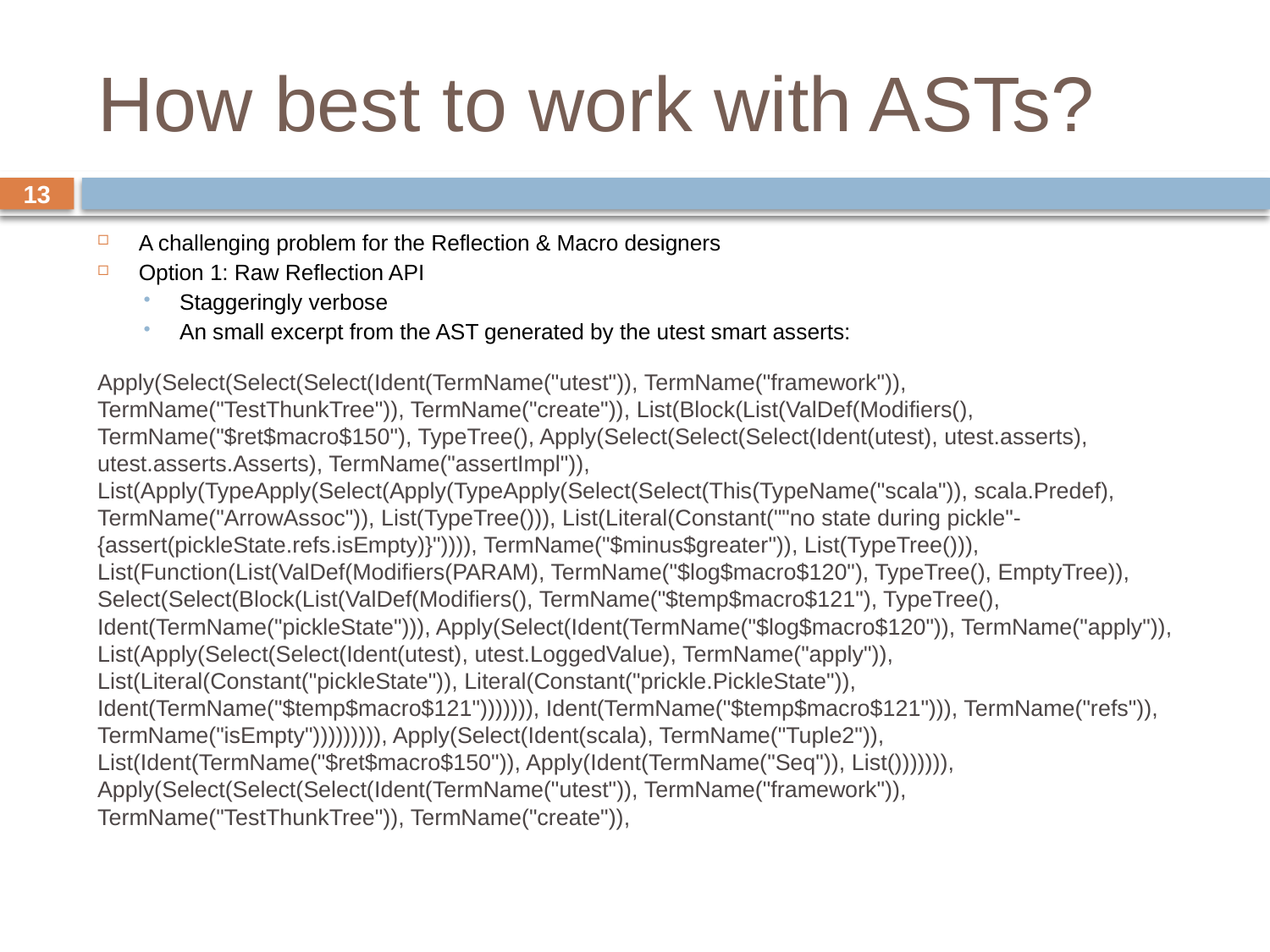

# How best to work with ASTs?
13
A challenging problem for the Reflection & Macro designers
Option 1: Raw Reflection API
Staggeringly verbose
An small excerpt from the AST generated by the utest smart asserts:

Apply(Select(Select(Select(Ident(TermName("utest")), TermName("framework")), TermName("TestThunkTree")), TermName("create")), List(Block(List(ValDef(Modifiers(), TermName("$ret$macro$150"), TypeTree(), Apply(Select(Select(Select(Ident(utest), utest.asserts), utest.asserts.Asserts), TermName("assertImpl")), List(Apply(TypeApply(Select(Apply(TypeApply(Select(Select(This(TypeName("scala")), scala.Predef), TermName("ArrowAssoc")), List(TypeTree())), List(Literal(Constant(""no state during pickle"-{assert(pickleState.refs.isEmpty)}")))), TermName("$minus$greater")), List(TypeTree())), List(Function(List(ValDef(Modifiers(PARAM), TermName("$log$macro$120"), TypeTree(), EmptyTree)), Select(Select(Block(List(ValDef(Modifiers(), TermName("$temp$macro$121"), TypeTree(), Ident(TermName("pickleState"))), Apply(Select(Ident(TermName("$log$macro$120")), TermName("apply")), List(Apply(Select(Select(Ident(utest), utest.LoggedValue), TermName("apply")), List(Literal(Constant("pickleState")), Literal(Constant("prickle.PickleState")), Ident(TermName("$temp$macro$121"))))))), Ident(TermName("$temp$macro$121"))), TermName("refs")), TermName("isEmpty"))))))))), Apply(Select(Ident(scala), TermName("Tuple2")), List(Ident(TermName("$ret$macro$150")), Apply(Ident(TermName("Seq")), List())))))), Apply(Select(Select(Select(Ident(TermName("utest")), TermName("framework")), TermName("TestThunkTree")), TermName("create")),